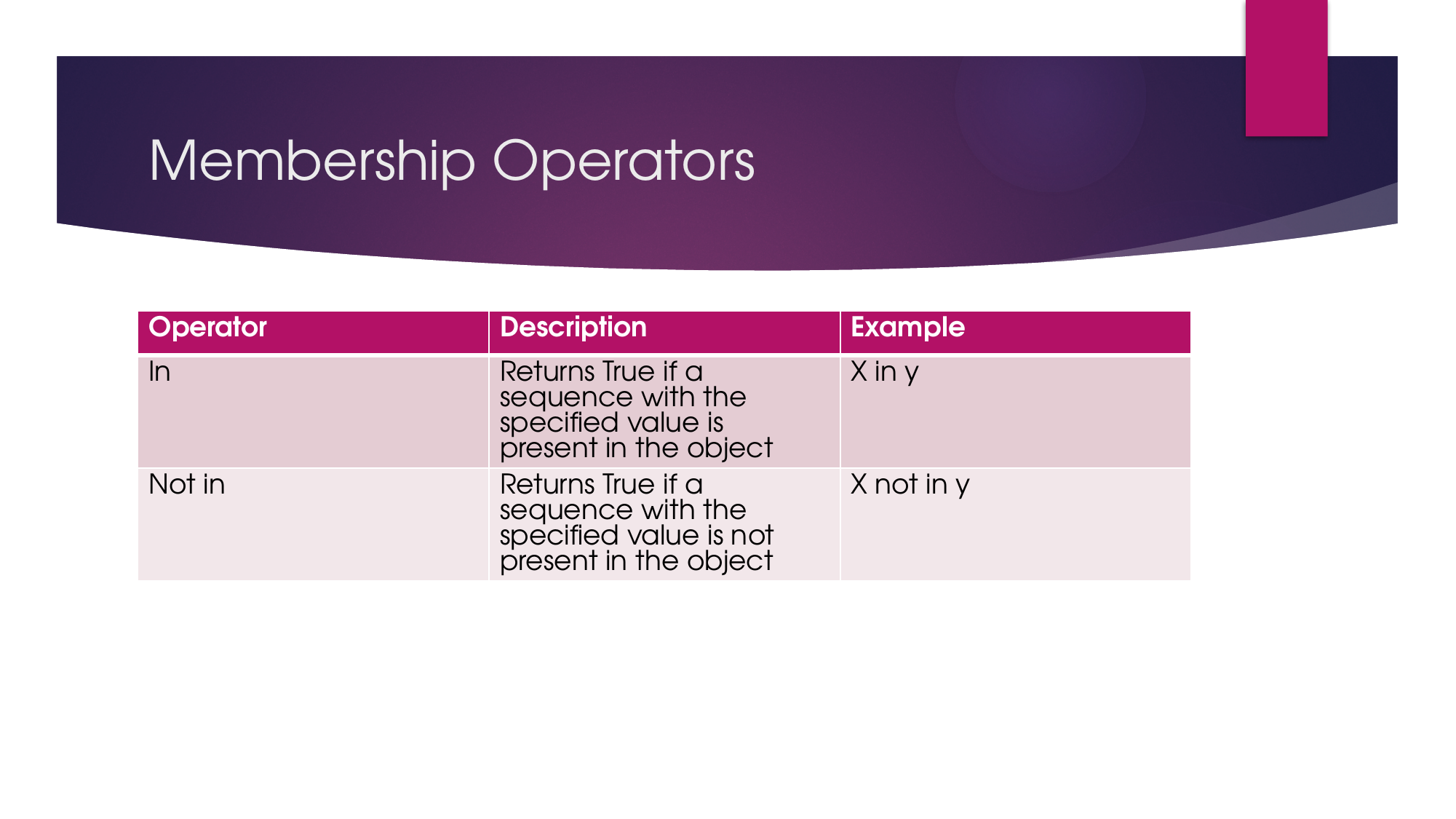

# Membership Operators
| Operator | Description | Example |
| --- | --- | --- |
| In | Returns True if a sequence with the specified value is present in the object | X in y |
| Not in | Returns True if a sequence with the specified value is not present in the object | X not in y |